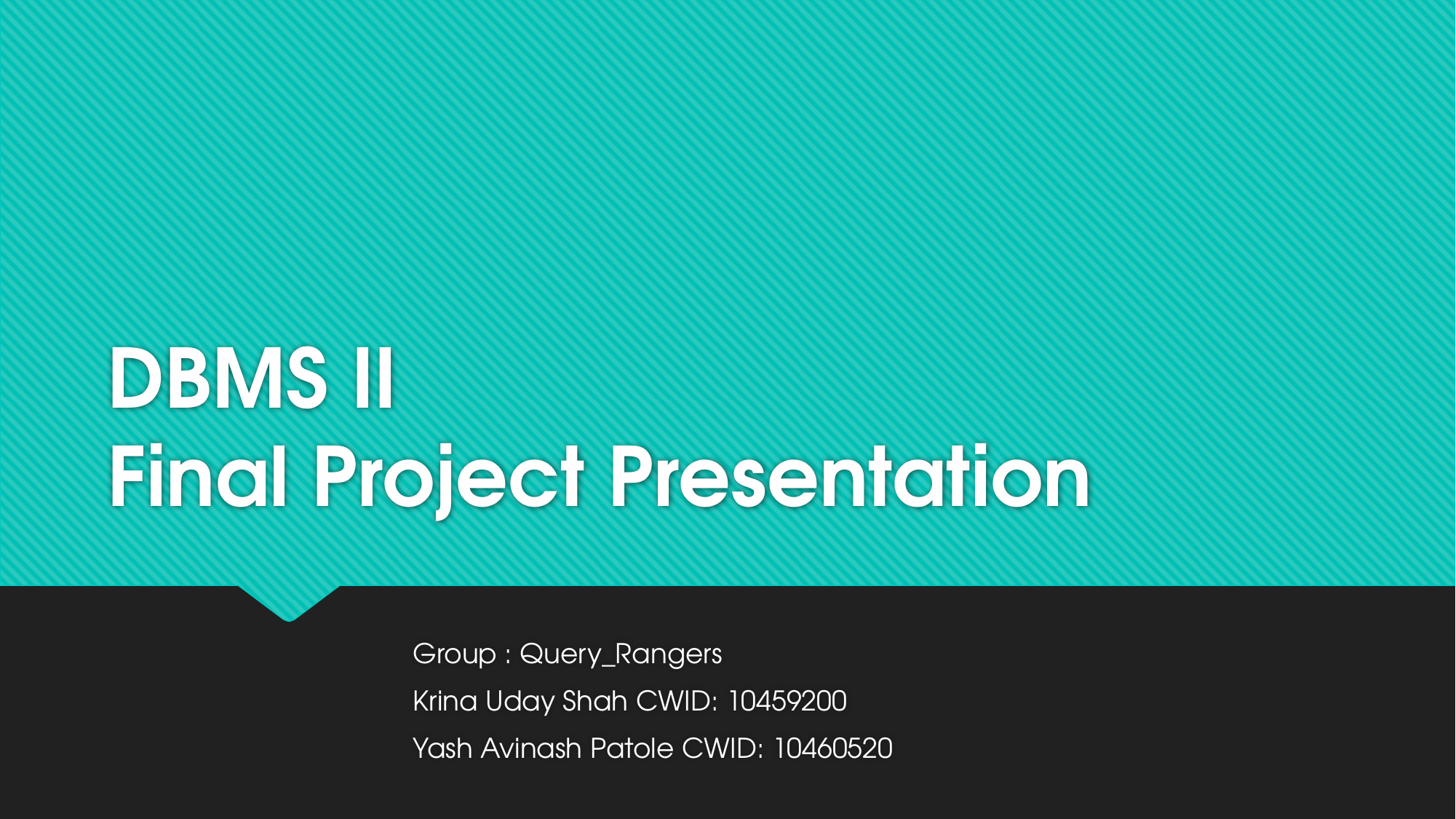

# DBMS II Final Project Presentation
Group : Query_Rangers
Krina Uday Shah CWID: 10459200
Yash Avinash Patole CWID: 10460520